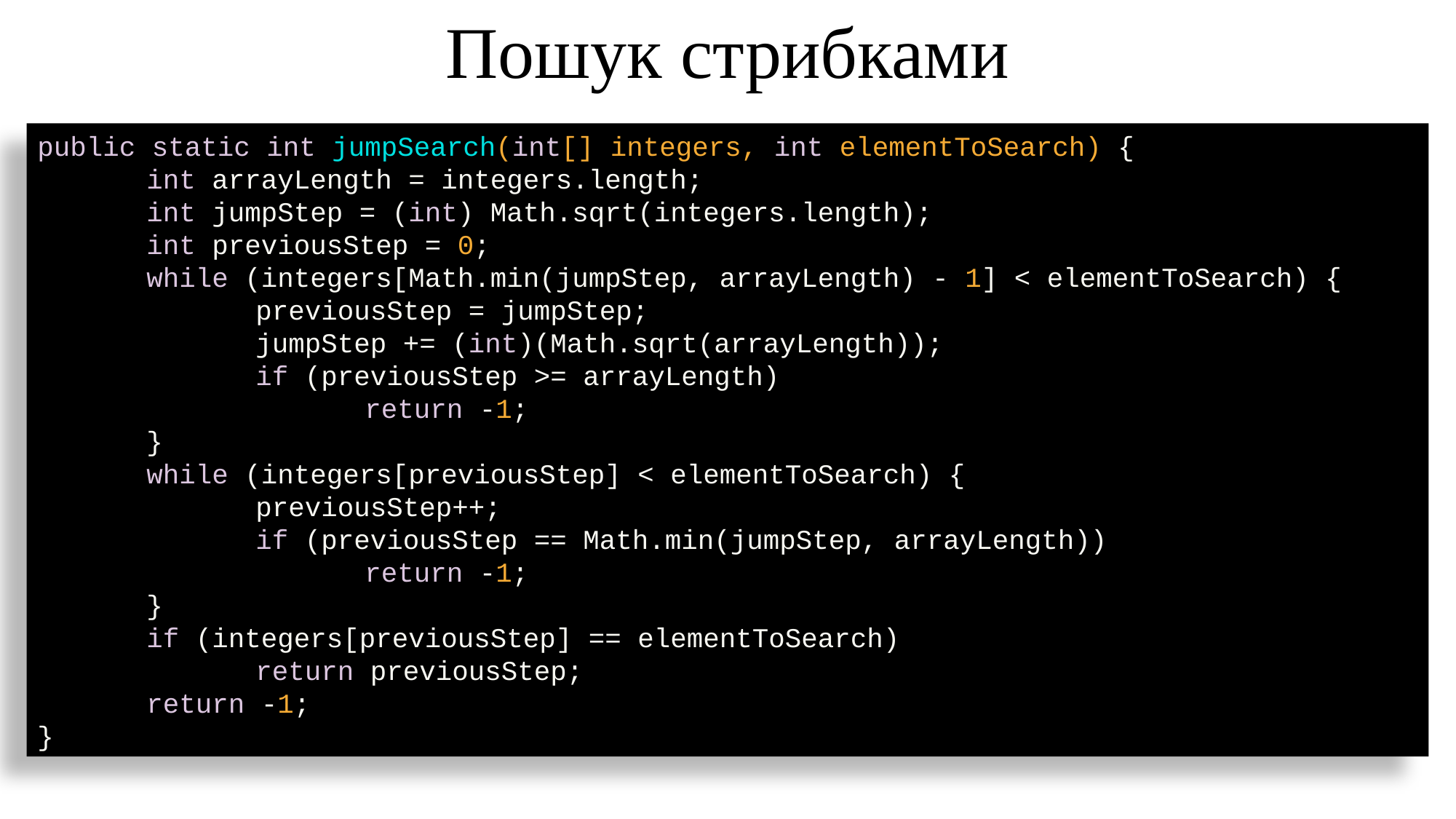

Пошук стрибками
public static int jumpSearch(int[] integers, int elementToSearch) {
	int arrayLength = integers.length;
	int jumpStep = (int) Math.sqrt(integers.length);
	int previousStep = 0;
	while (integers[Math.min(jumpStep, arrayLength) - 1] < elementToSearch) {
		previousStep = jumpStep;
		jumpStep += (int)(Math.sqrt(arrayLength));
		if (previousStep >= arrayLength)
			return -1;
	}
	while (integers[previousStep] < elementToSearch) {
		previousStep++;
		if (previousStep == Math.min(jumpStep, arrayLength))
			return -1;
	}
	if (integers[previousStep] == elementToSearch)
		return previousStep;
	return -1;
}